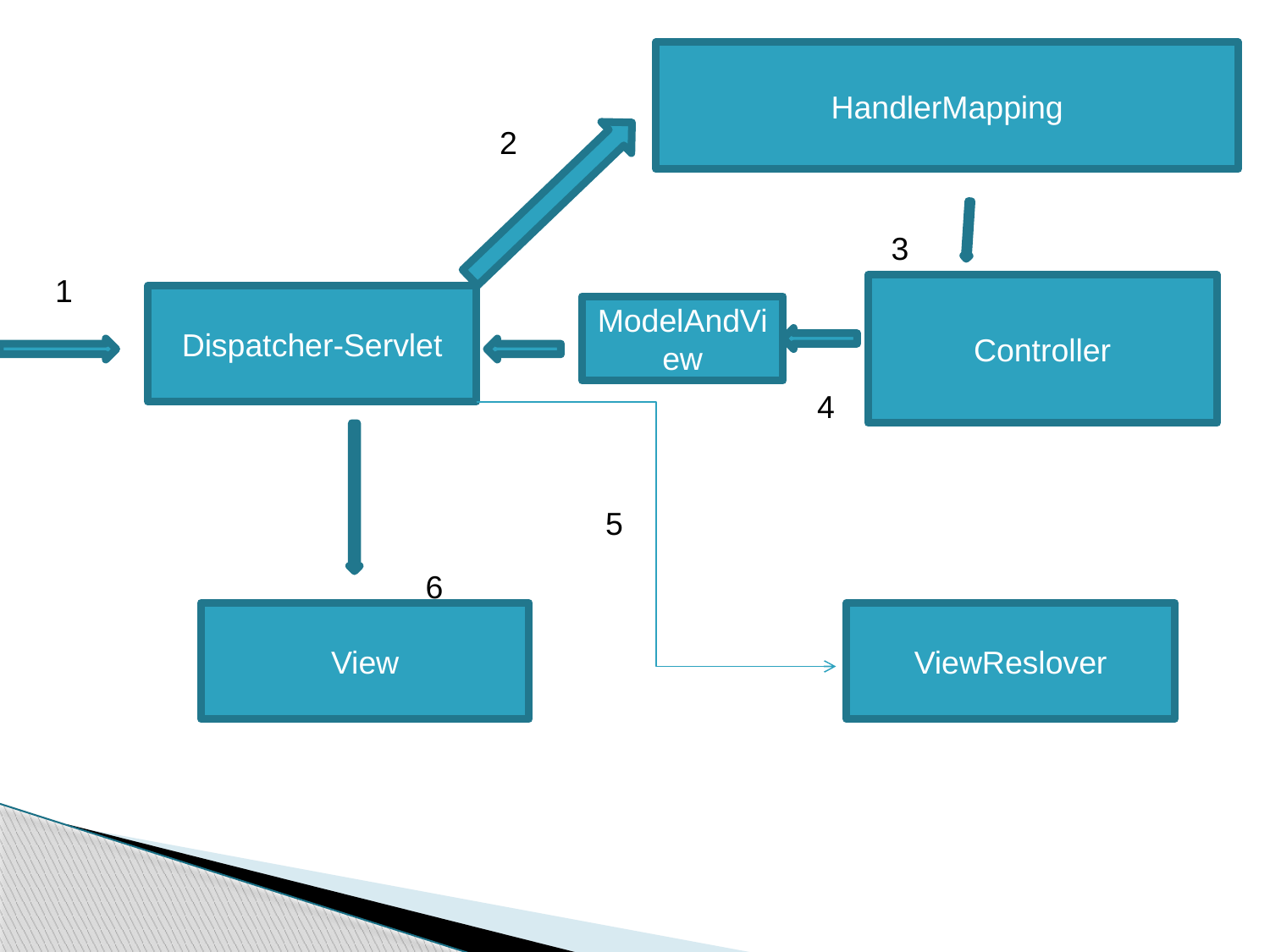

HandlerMapping
2

3

1
Controller
Dispatcher-Servlet
ModelAndView

4

5
6
View
ViewReslover